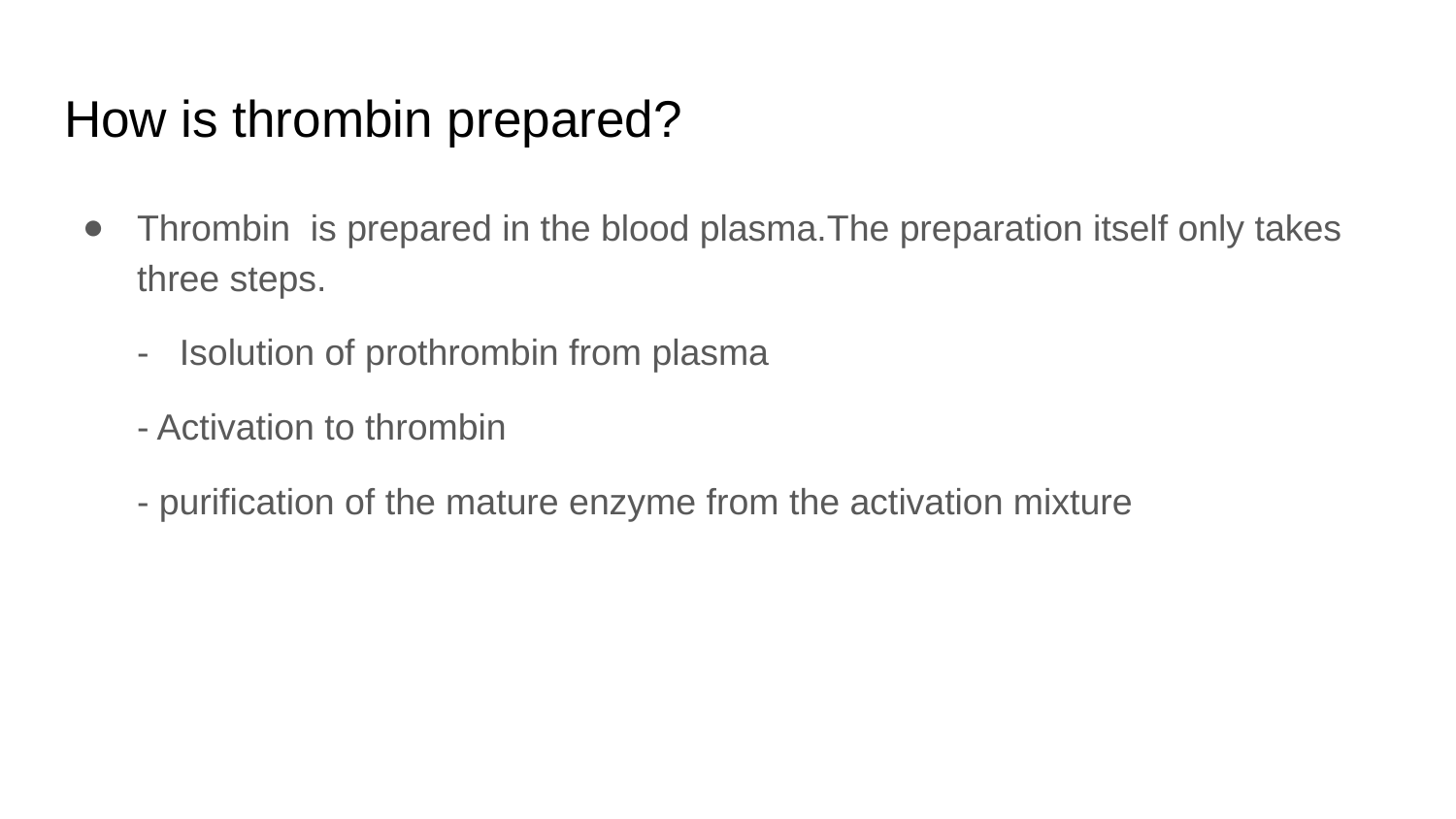

# How is thrombin prepared?
Thrombin  is prepared in the blood plasma.The preparation itself only takes three steps.
-   Isolution of prothrombin from plasma
- Activation to thrombin
- purification of the mature enzyme from the activation mixture